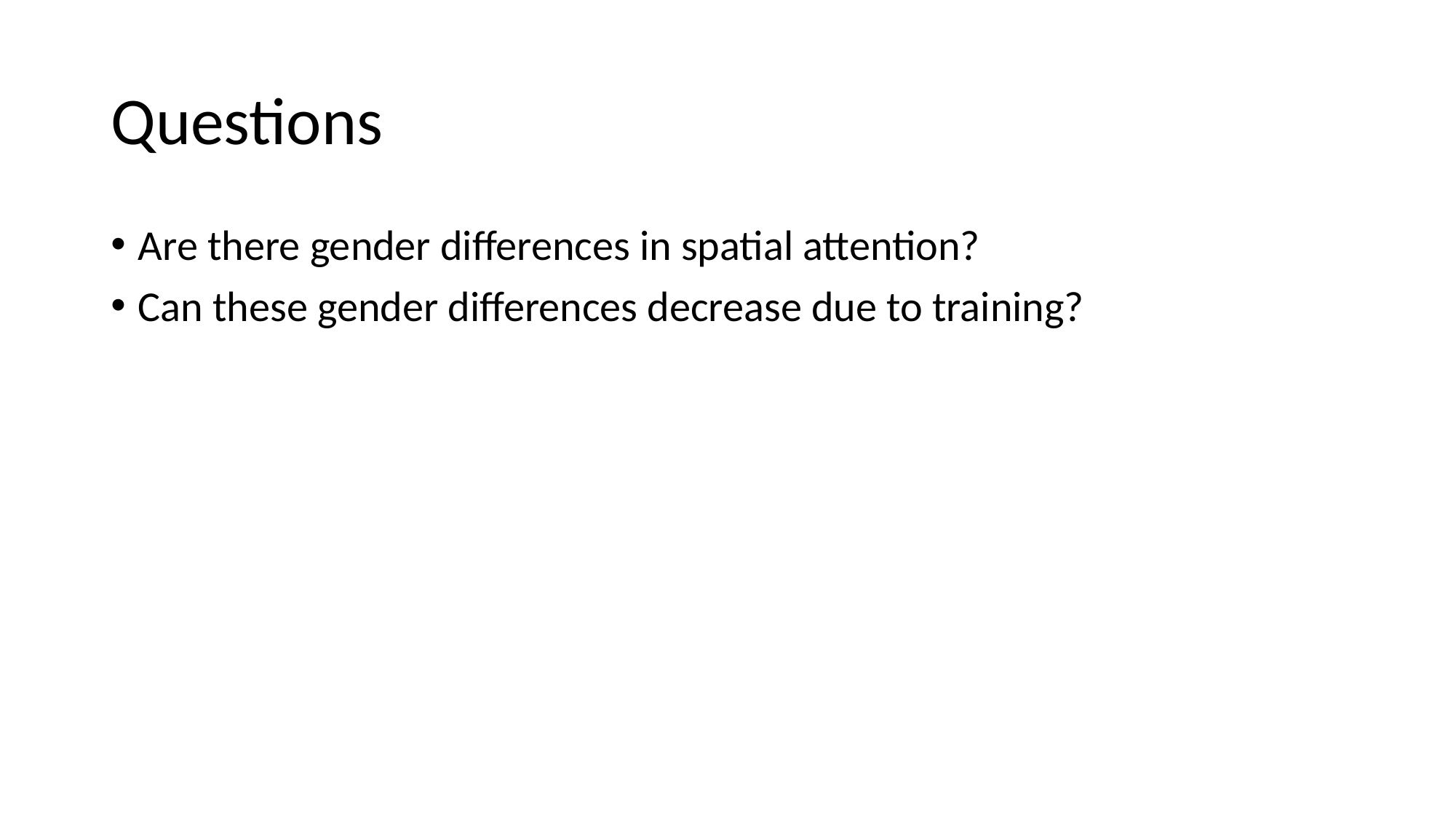

# Questions
Are there gender differences in spatial attention?
Can these gender differences decrease due to training?